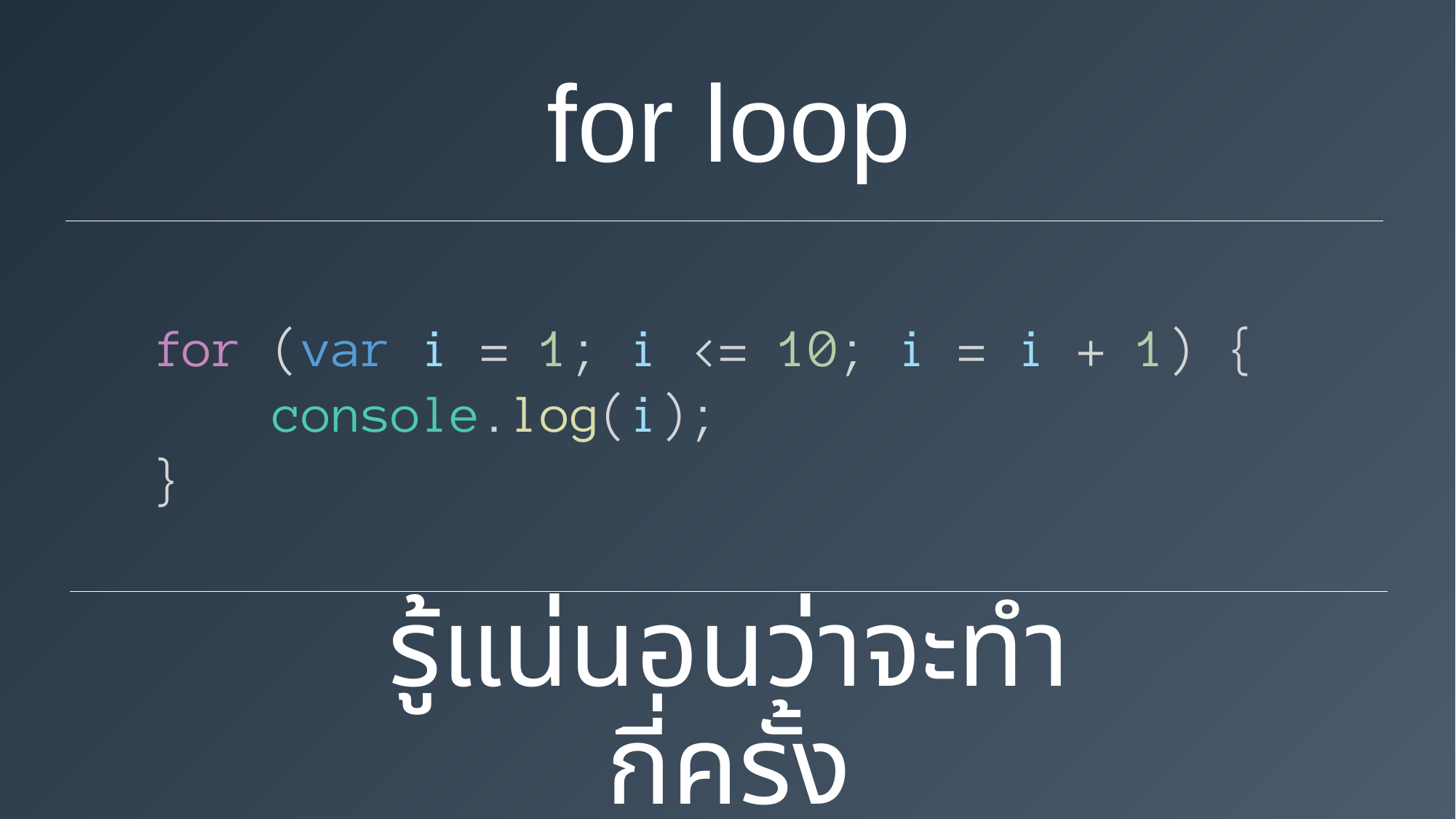

for loop
for (var i = 1; i <= 10; i = i + 1) {
    console.log(i);
}
รู้แน่นอนว่าจะทำกี่ครั้ง